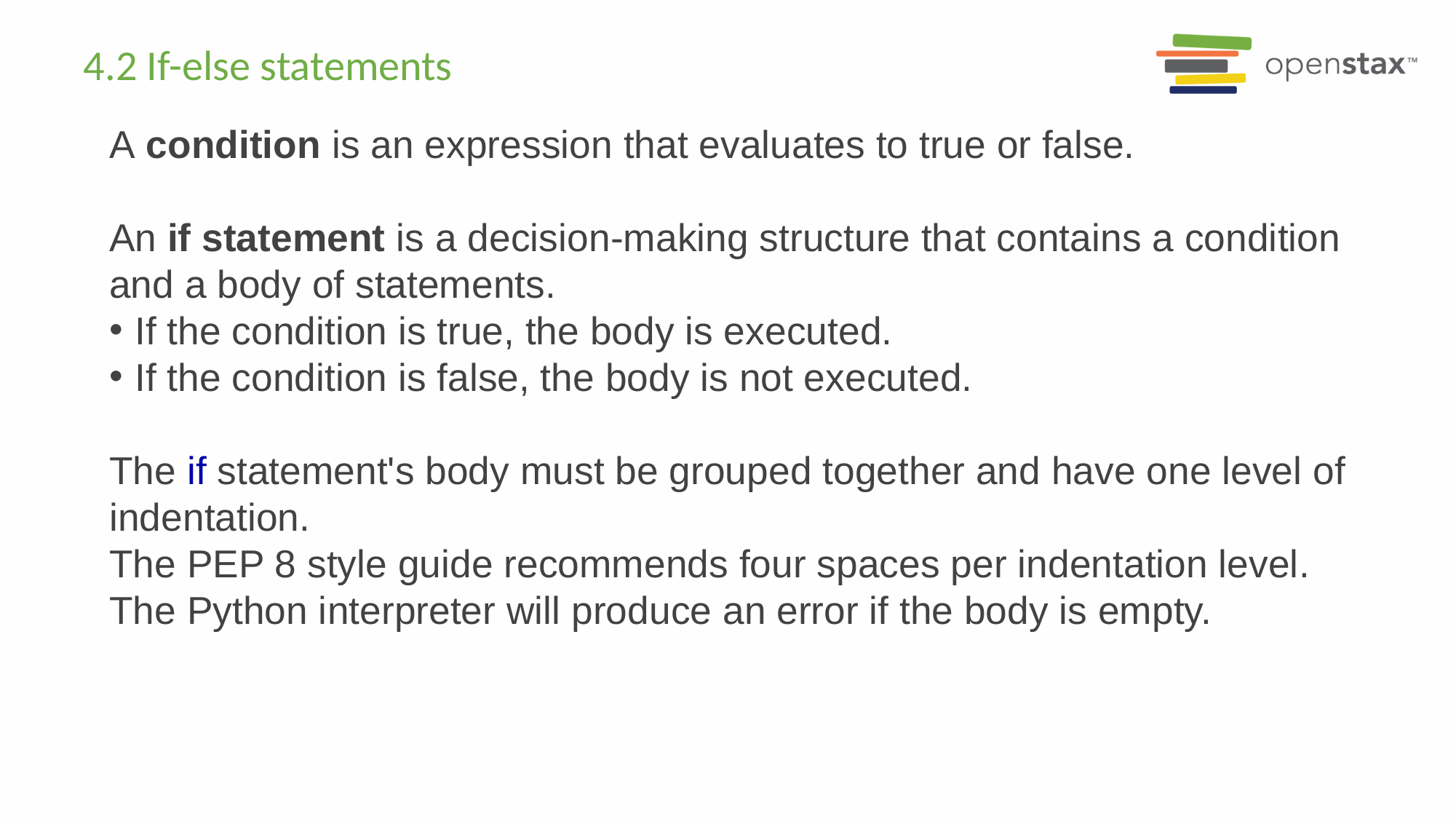

# 4.2 If-else statements
A condition is an expression that evaluates to true or false.

An if statement is a decision-making structure that contains a condition and a body of statements.
If the condition is true, the body is executed.
If the condition is false, the body is not executed.

The if statement's body must be grouped together and have one level of indentation.
The PEP 8 style guide recommends four spaces per indentation level.
The Python interpreter will produce an error if the body is empty.